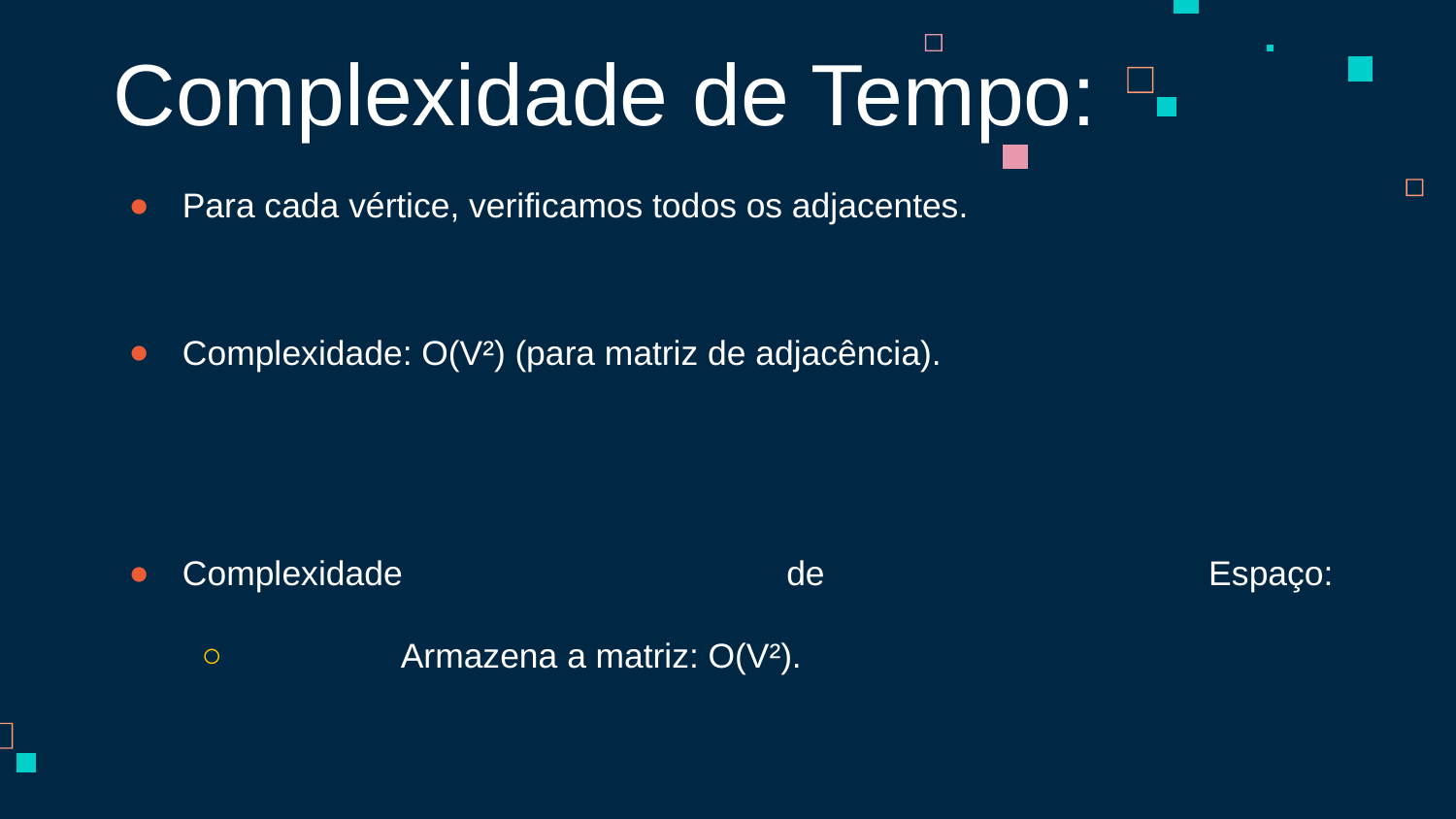

# Complexidade de Tempo:
Para cada vértice, verificamos todos os adjacentes.

Complexidade: O(V²) (para matriz de adjacência).

Complexidade de Espaço:
	Armazena a matriz: O(V²).